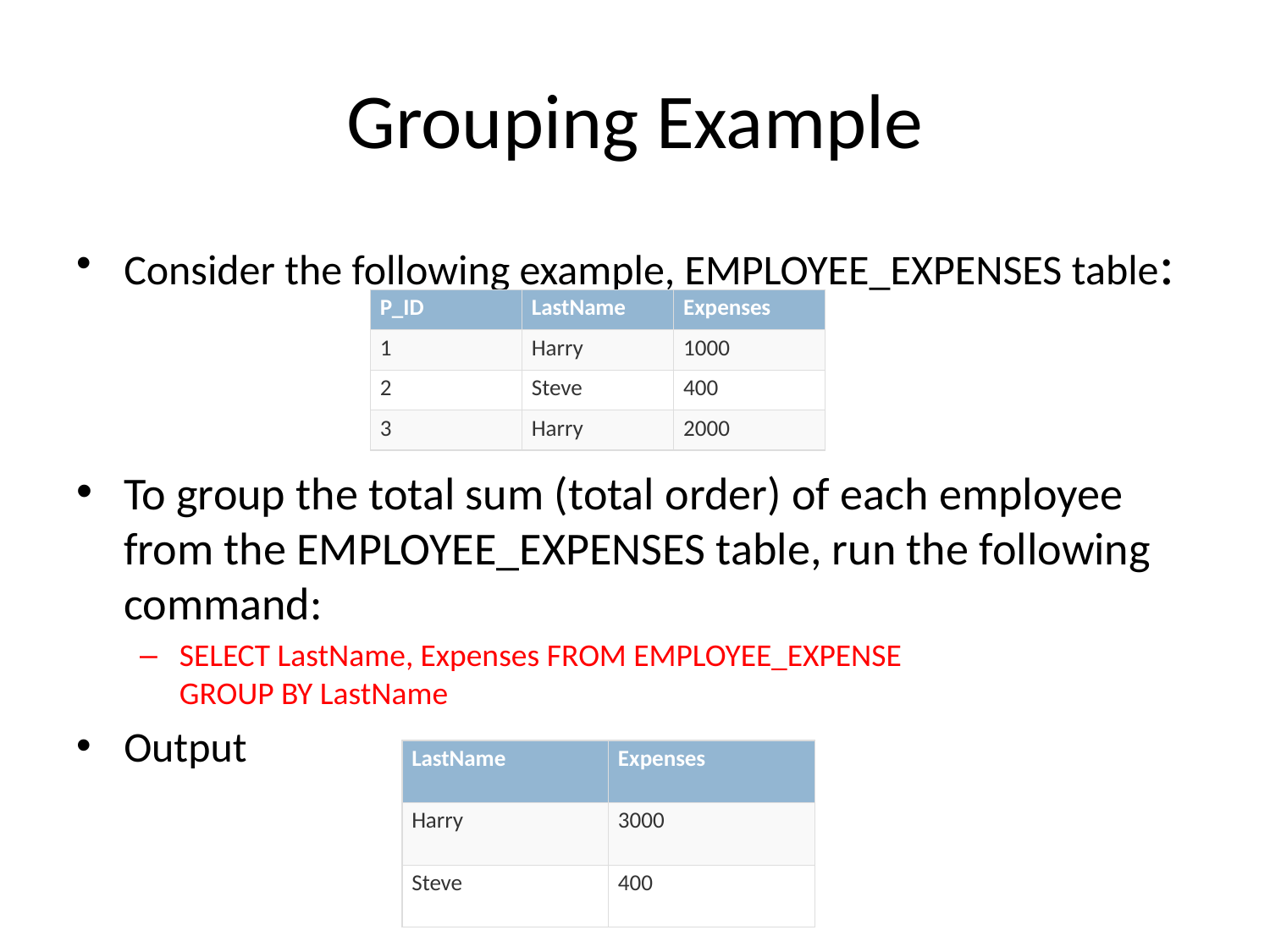

# Grouping Example
Consider the following example, EMPLOYEE_EXPENSES table:

To group the total sum (total order) of each employee from the EMPLOYEE_EXPENSES table, run the following command:
SELECT LastName, Expenses FROM EMPLOYEE_EXPENSE
GROUP BY LastName
Output

| P\_ID | LastName | Expenses |
| --- | --- | --- |
| 1 | Harry | 1000 |
| 2 | Steve | 400 |
| 3 | Harry | 2000 |

| LastName | Expenses |
| --- | --- |
| Harry | 3000 |
| Steve | 400 |